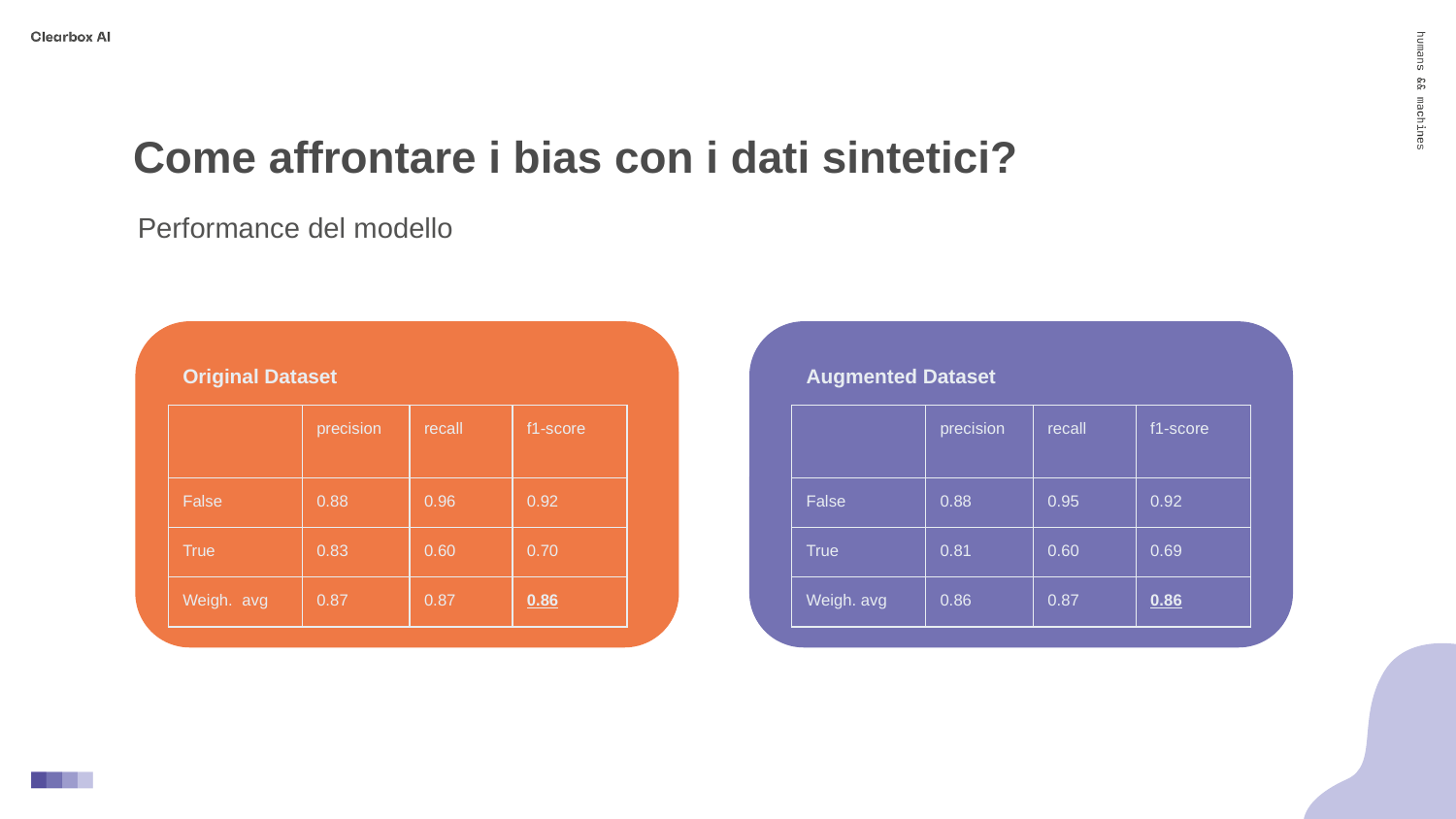

Come affrontare i bias con i dati sintetici?
Performance del modello

Original Dataset
Augmented Dataset
|  | precision | recall | f1-score |
| --- | --- | --- | --- |
| False | 0.88 | 0.96 | 0.92 |
| True | 0.83 | 0.60 | 0.70 |
| Weigh. avg | 0.87 | 0.87 | 0.86 |
|  | precision | recall | f1-score |
| --- | --- | --- | --- |
| False | 0.88 | 0.95 | 0.92 |
| True | 0.81 | 0.60 | 0.69 |
| Weigh. avg | 0.86 | 0.87 | 0.86 |